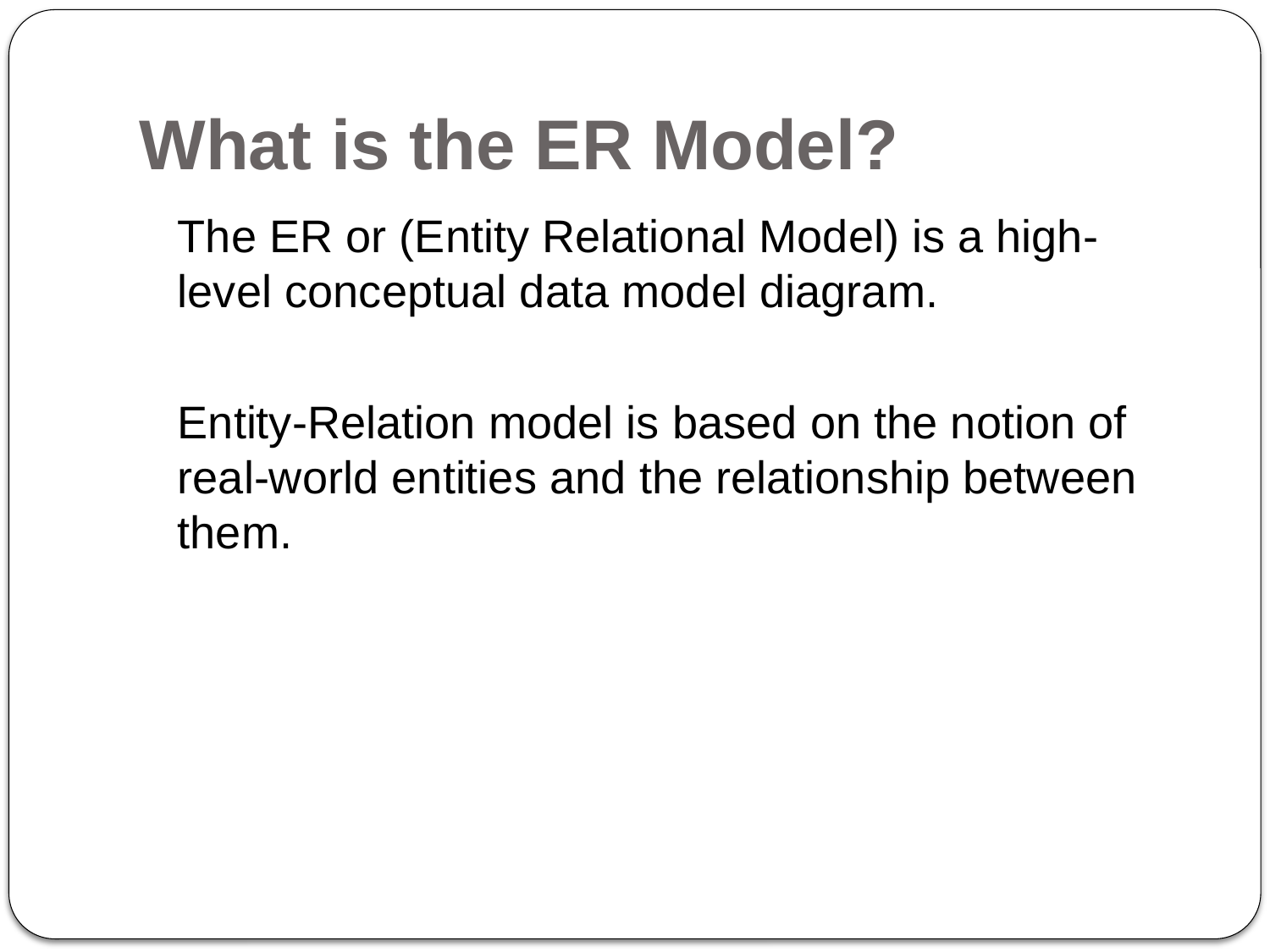

# What is the ER Model?
   The ER or (Entity Relational Model) is a high-level conceptual data model diagram.

   Entity-Relation model is based on the notion of real-world entities and the relationship between them.